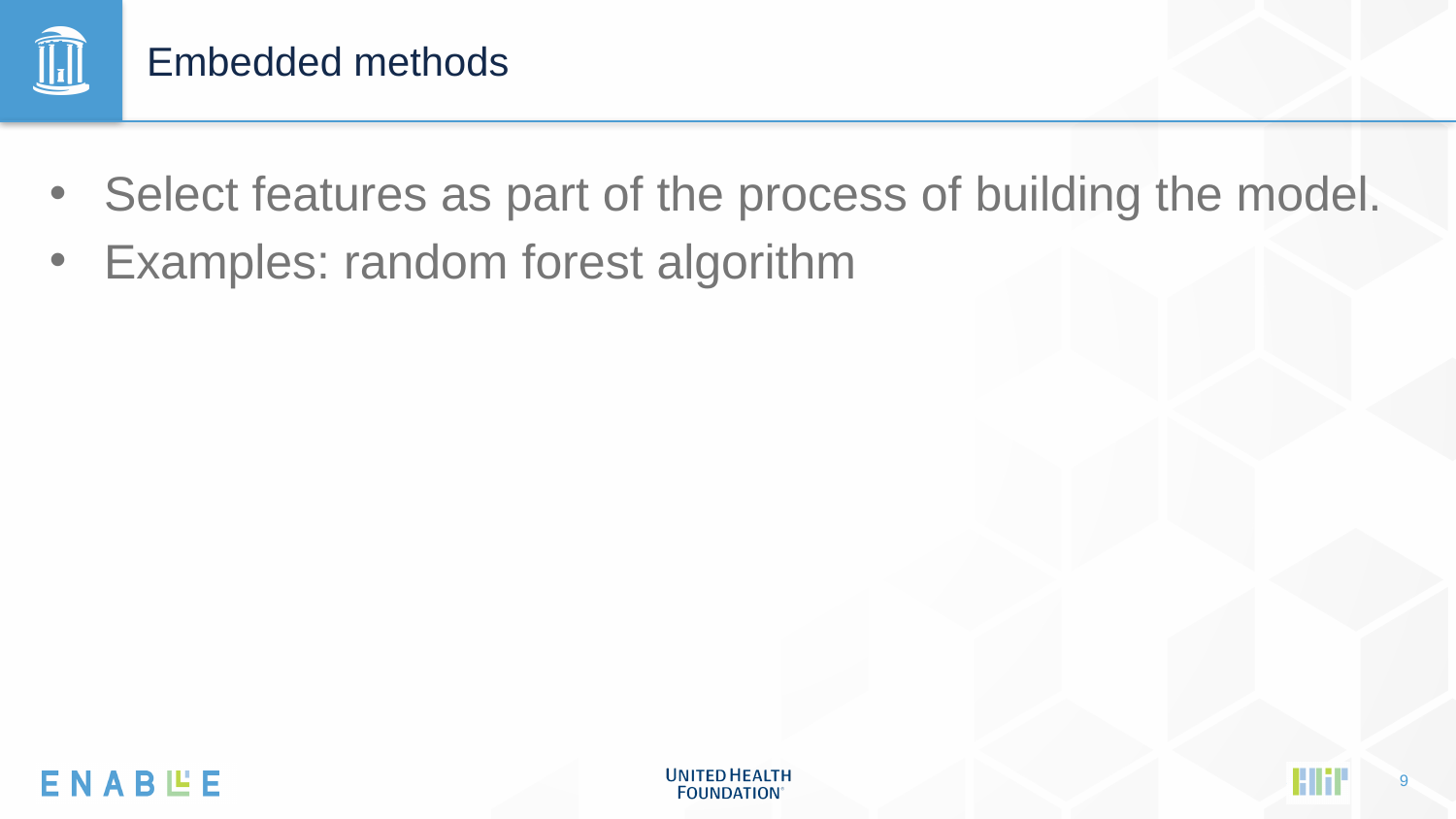

# Embedded methods
Select features as part of the process of building the model.
Examples: random forest algorithm

9